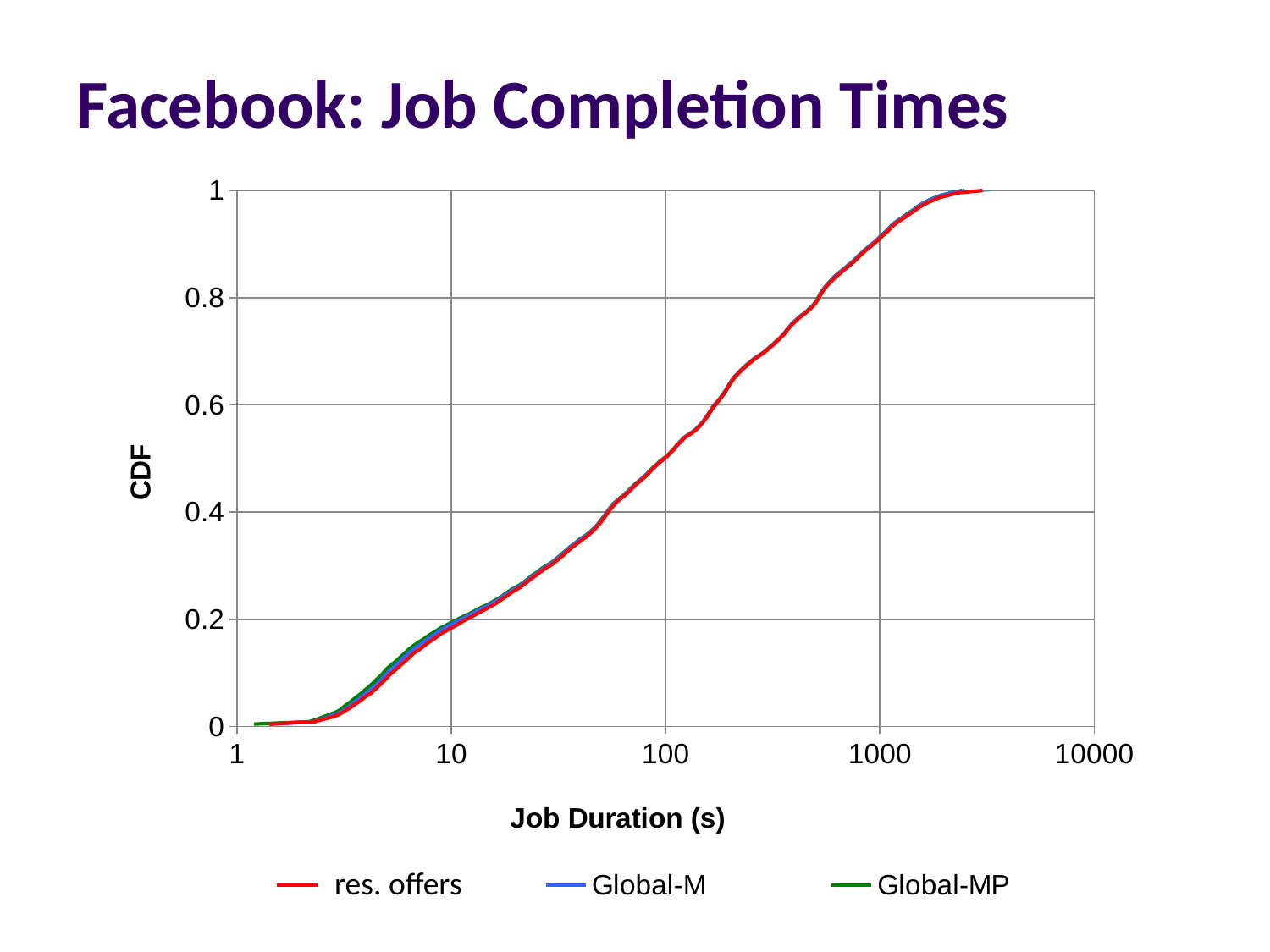

# Facebook: Job Completion Times

### Chart

| Category |  |  |  |  |
|---|---|---|---|---|
res. offers